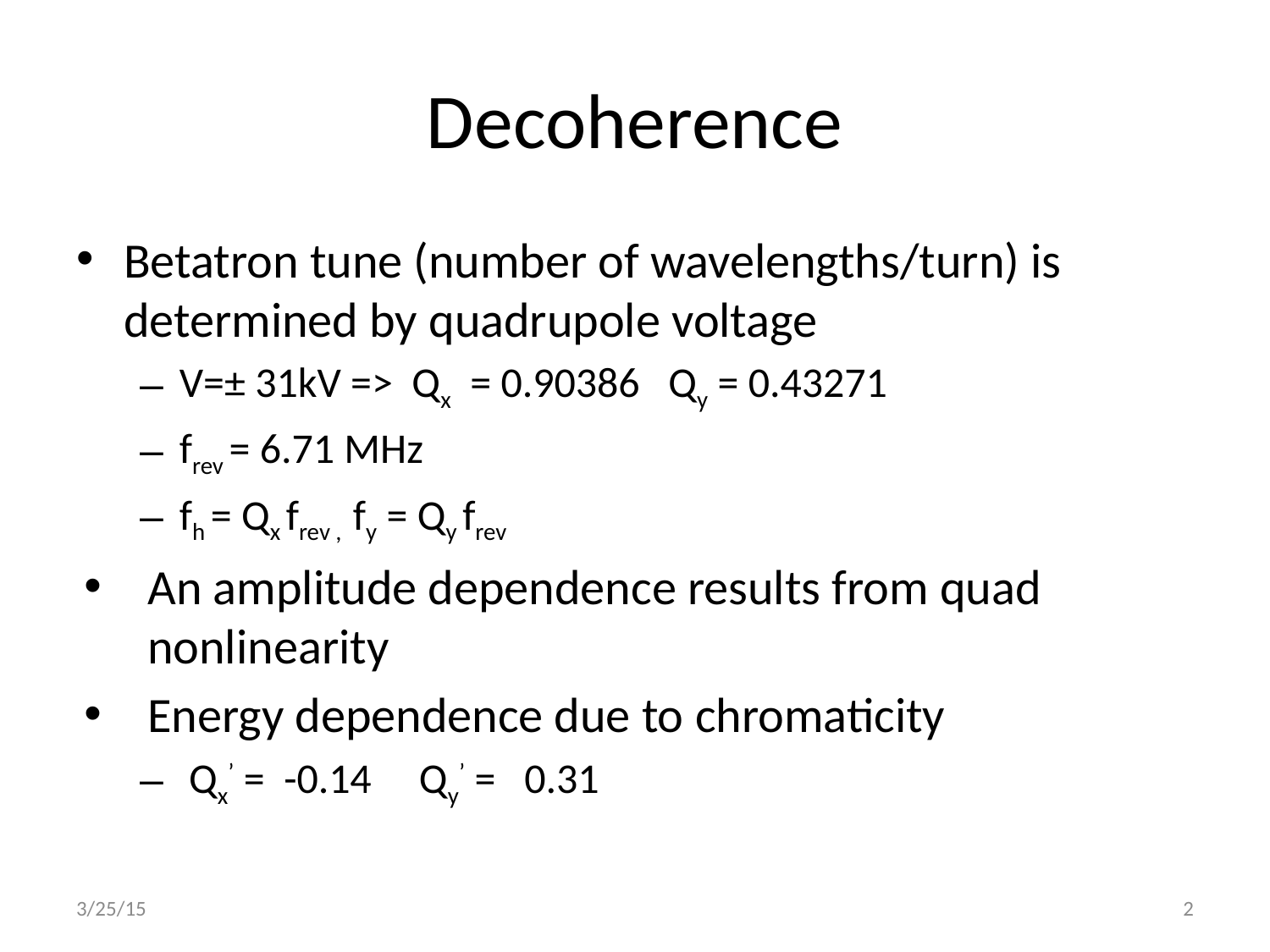

# Decoherence
Betatron tune (number of wavelengths/turn) is determined by quadrupole voltage
V=± 31kV =>  Qx  = 0.90386   Qy = 0.43271
frev = 6.71 MHz
fh = Qx frev ,  fy = Qy frev
An amplitude dependence results from quad nonlinearity
Energy dependence due to chromaticity
 Qx’ =  -0.14     Qy’ =   0.31

3/25/15
2